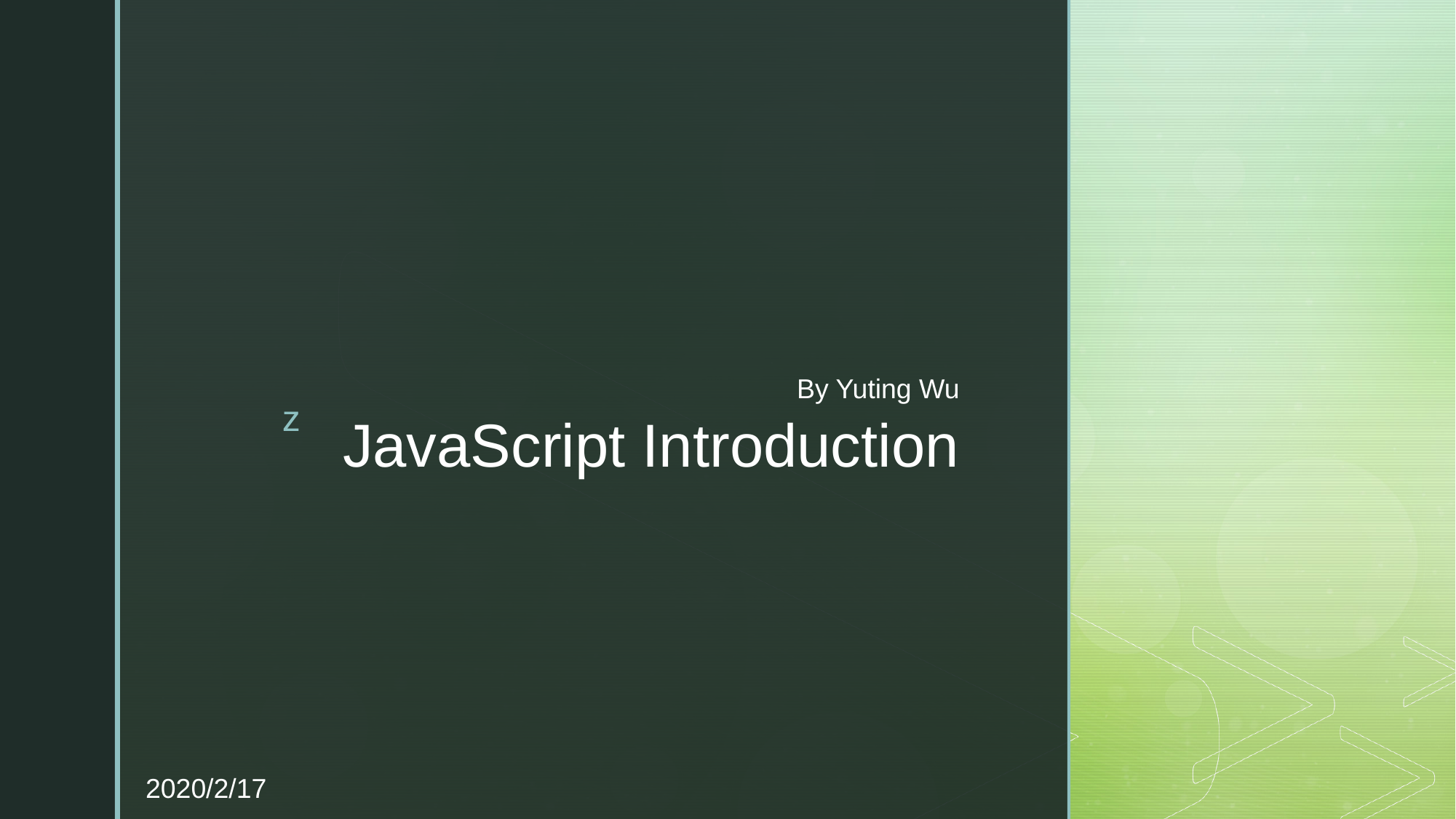

By Yuting Wu
# JavaScript Introduction
2020/2/17